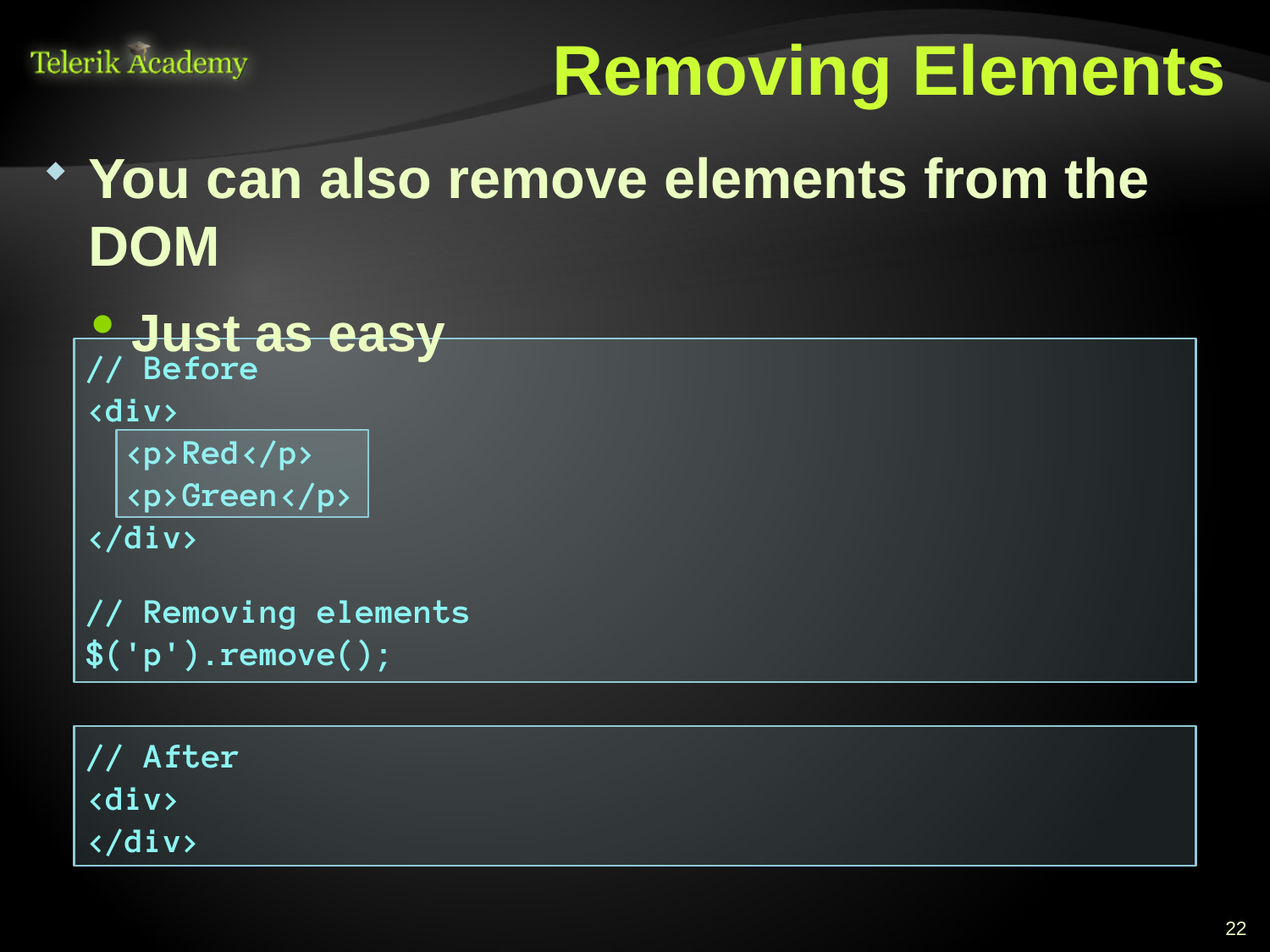

# Removing Elements
You can also remove elements from the DOM
Just as easy
// Before
<div>
  <p>Red</p>
  <p>Green</p>
</div>
// Removing elements
$('p').remove();

// After
<div>
</div>
22